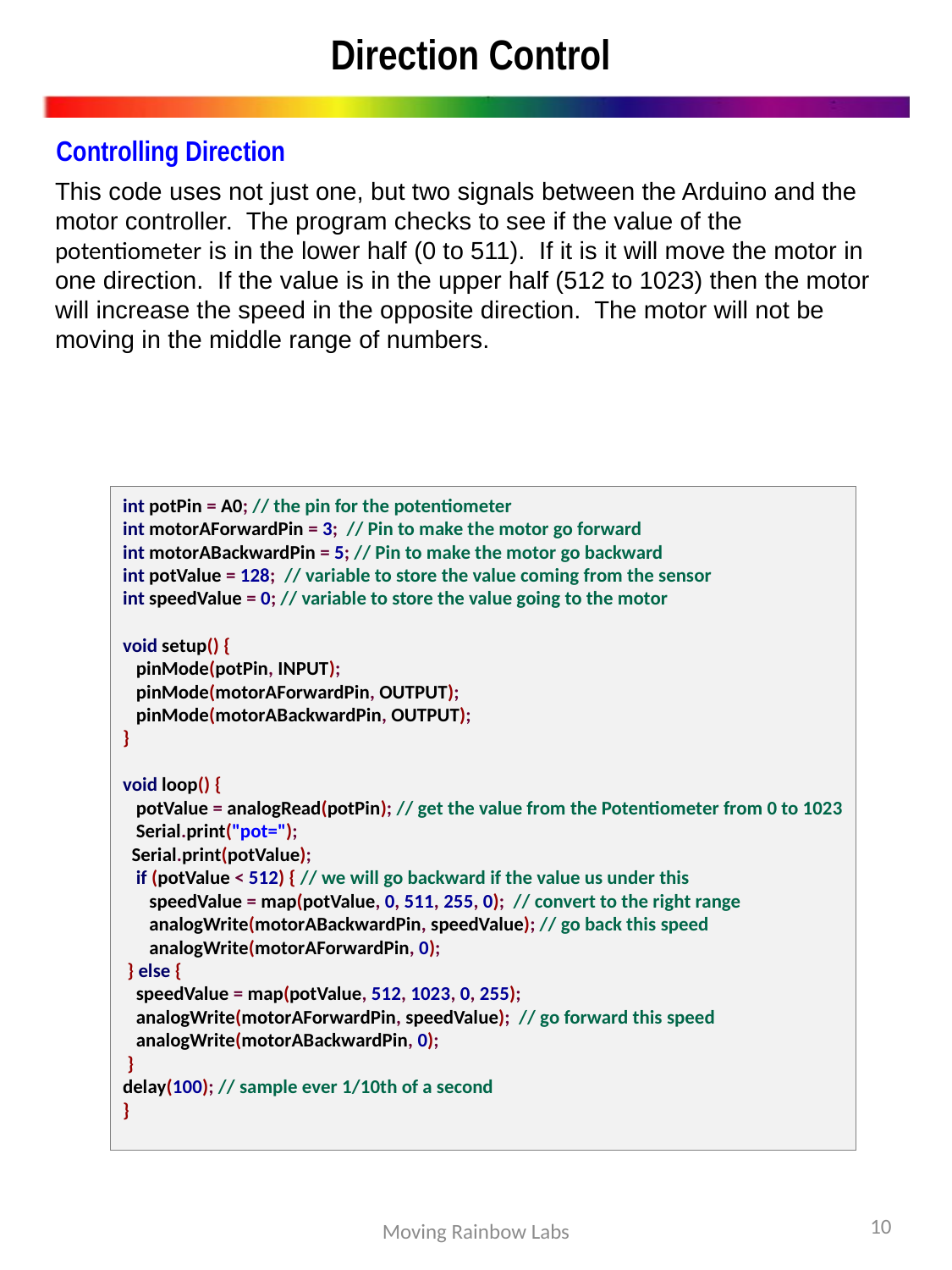

# Direction Control
Controlling Direction
This code uses not just one, but two signals between the Arduino and the motor controller.  The program checks to see if the value of the potentiometer is in the lower half (0 to 511).  If it is it will move the motor in one direction.  If the value is in the upper half (512 to 1023) then the motor will increase the speed in the opposite direction.  The motor will not be moving in the middle range of numbers.

int potPin = A0; // the pin for the potentiometer
int motorAForwardPin = 3;  // Pin to make the motor go forward
int motorABackwardPin = 5; // Pin to make the motor go backward
int potValue = 128;  // variable to store the value coming from the sensor
int speedValue = 0; // variable to store the value going to the motor
void setup() {
   pinMode(potPin, INPUT);
   pinMode(motorAForwardPin, OUTPUT);
   pinMode(motorABackwardPin, OUTPUT);
}
void loop() {
   potValue = analogRead(potPin); // get the value from the Potentiometer from 0 to 1023
   Serial.print("pot=");
  Serial.print(potValue);
   if (potValue < 512) { // we will go backward if the value us under this
      speedValue = map(potValue, 0, 511, 255, 0);  // convert to the right range
      analogWrite(motorABackwardPin, speedValue); // go back this speed
      analogWrite(motorAForwardPin, 0);
 } else {
   speedValue = map(potValue, 512, 1023, 0, 255);
   analogWrite(motorAForwardPin, speedValue);  // go forward this speed
   analogWrite(motorABackwardPin, 0);
 }
delay(100); // sample ever 1/10th of a second
}
10
Moving Rainbow Labs